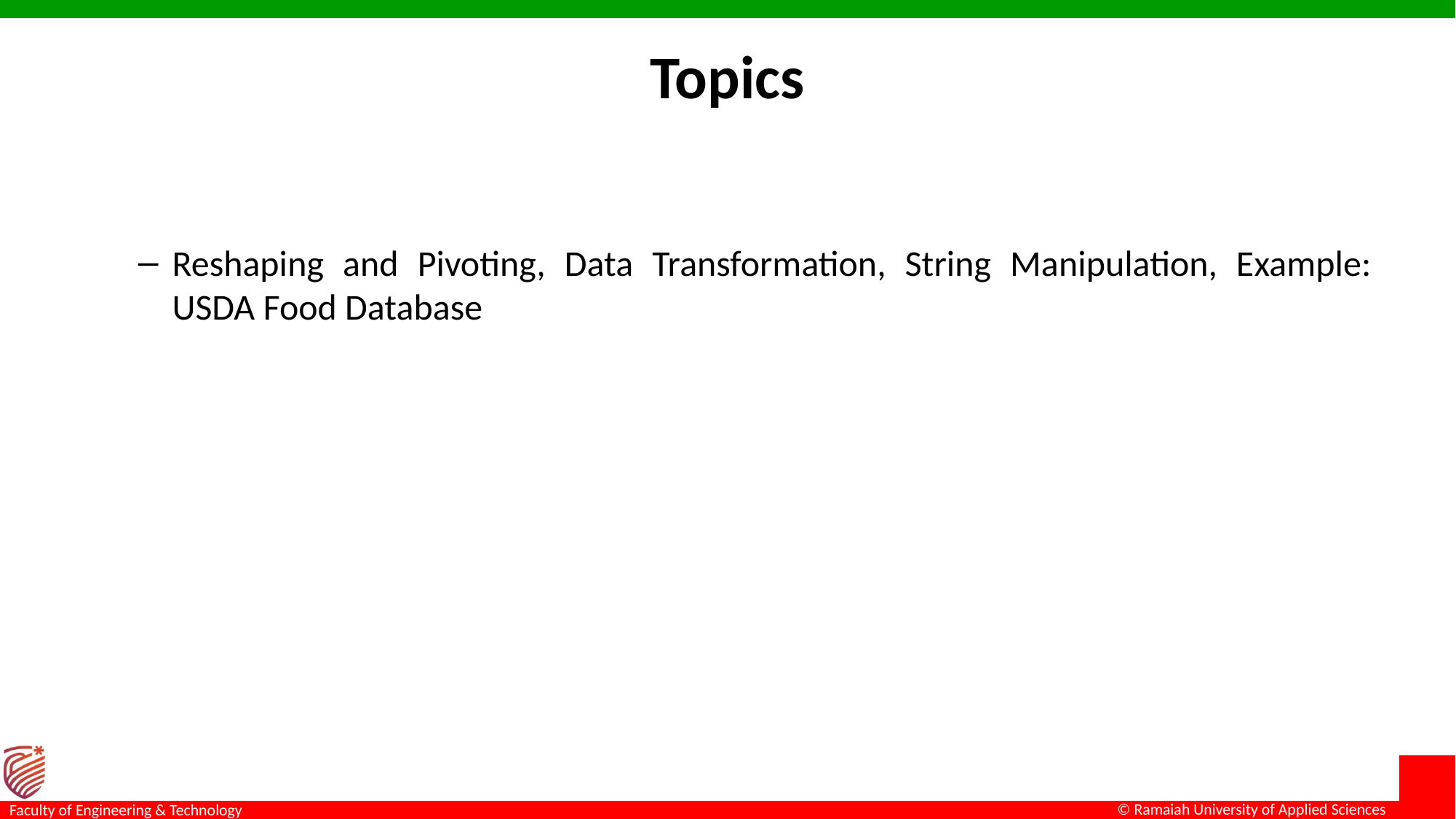

# Topics

Reshaping and Pivoting, Data Transformation, String Manipulation, Example: USDA Food Database